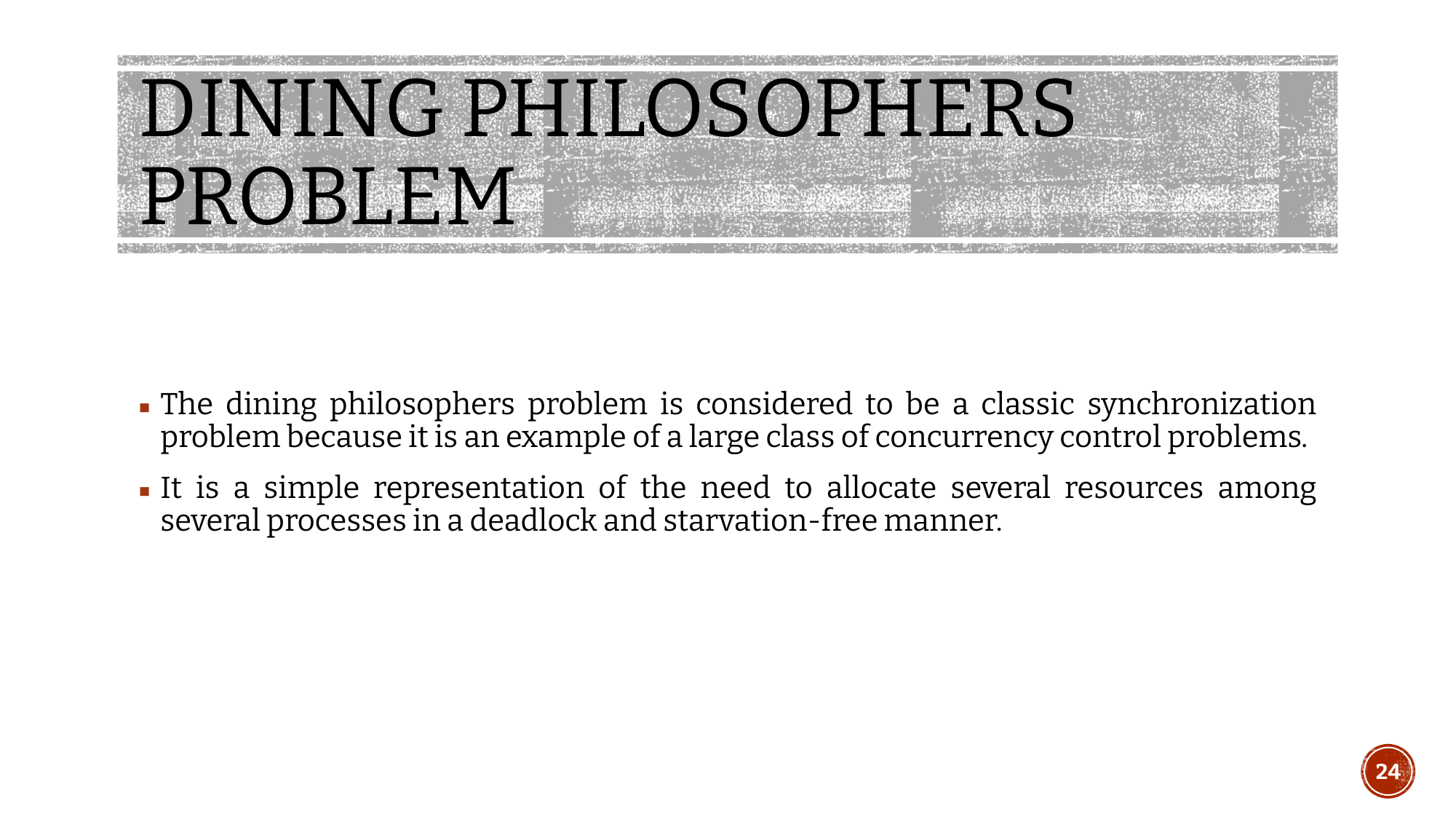

# DINING PHILOSOPHERS PROBLEM

The dining philosophers problem is considered to be a classic synchronization problem because it is an example of a large class of concurrency control problems.
It is a simple representation of the need to allocate several resources among several processes in a deadlock and starvation-free manner.

24